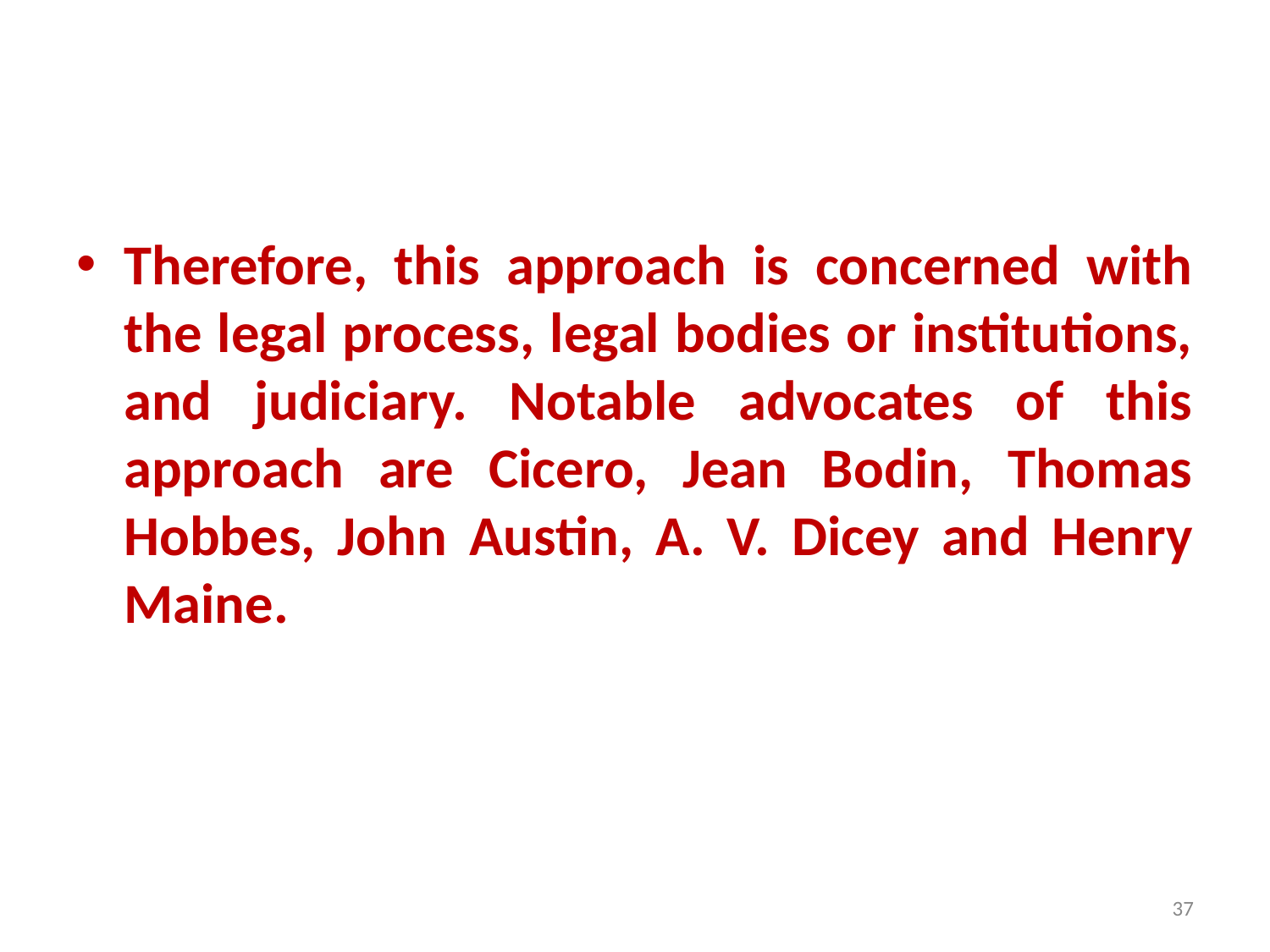

#
Therefore, this approach is concerned with the legal process, legal bodies or institutions, and judiciary. Notable advocates of this approach are Cicero, Jean Bodin, Thomas Hobbes, John Austin, A. V. Dicey and Henry Maine.

37